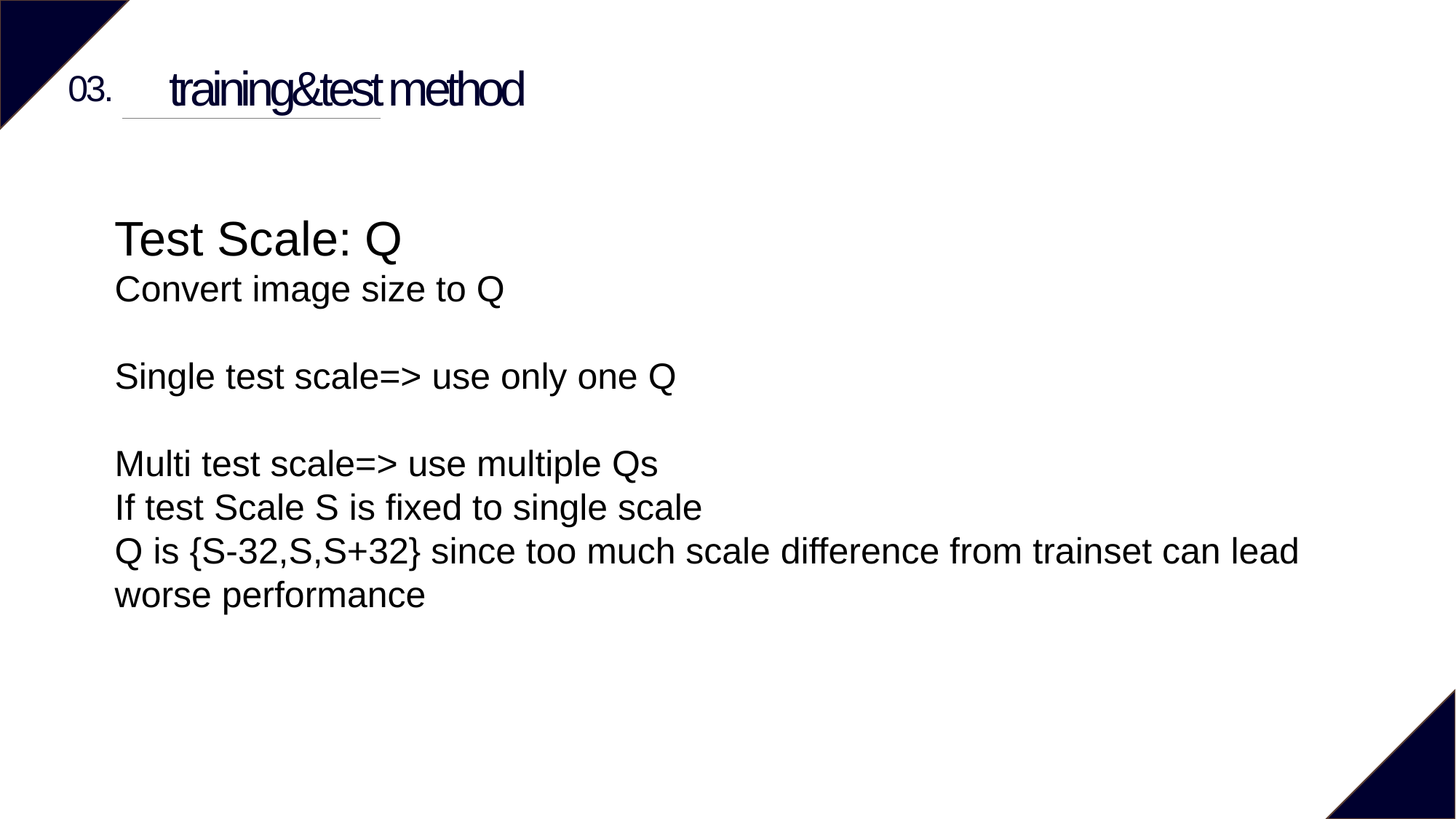

training&test method
03.
Test Scale: Q
Convert image size to Q

Single test scale=> use only one Q

Multi test scale=> use multiple Qs
If test Scale S is fixed to single scale
Q is {S-32,S,S+32} since too much scale difference from trainset can lead worse performance